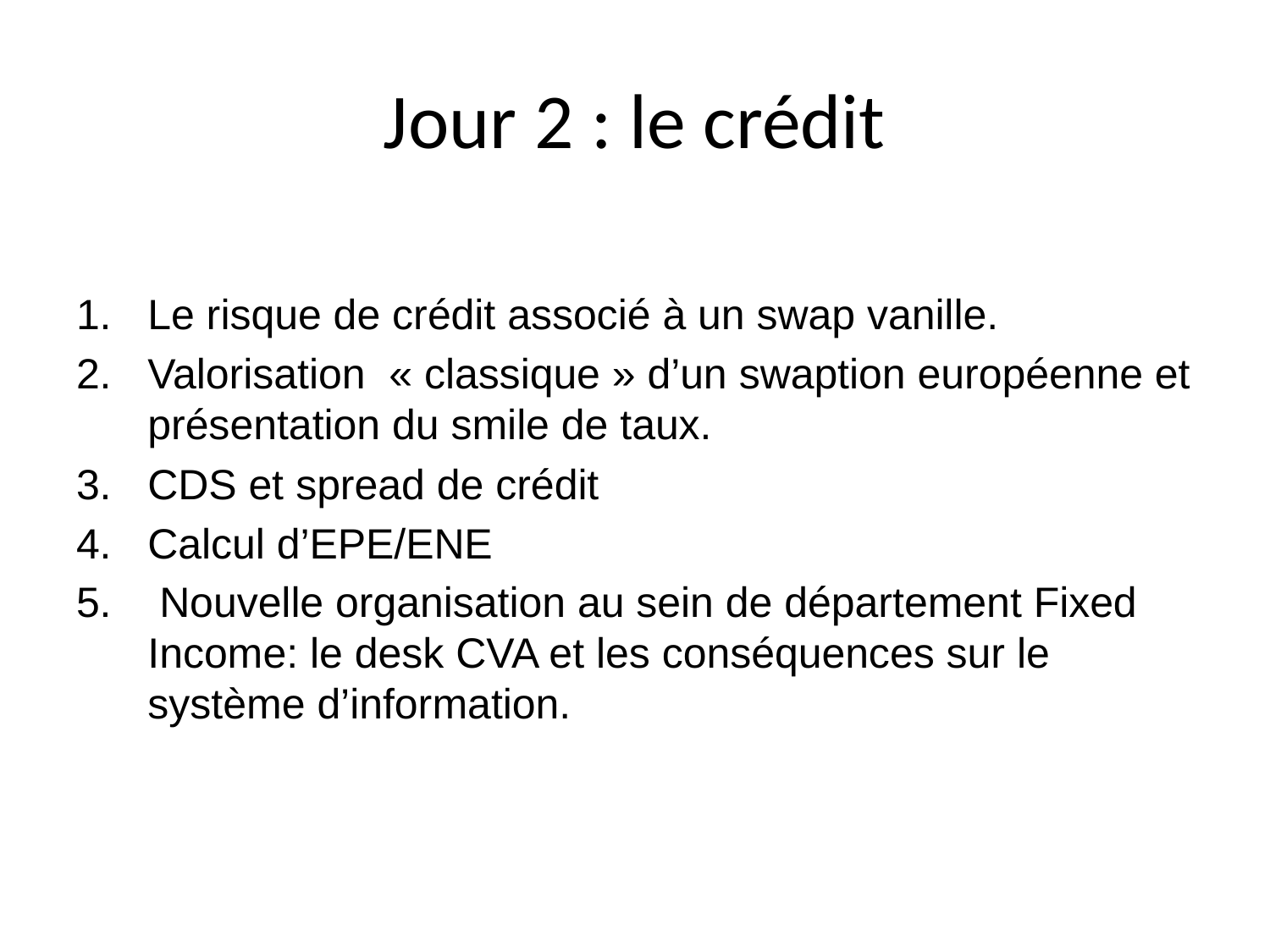

# Jour 2 : le crédit

Le risque de crédit associé à un swap vanille.
Valorisation  « classique » d’un swaption européenne et présentation du smile de taux.
CDS et spread de crédit
Calcul d’EPE/ENE
 Nouvelle organisation au sein de département Fixed Income: le desk CVA et les conséquences sur le système d’information.